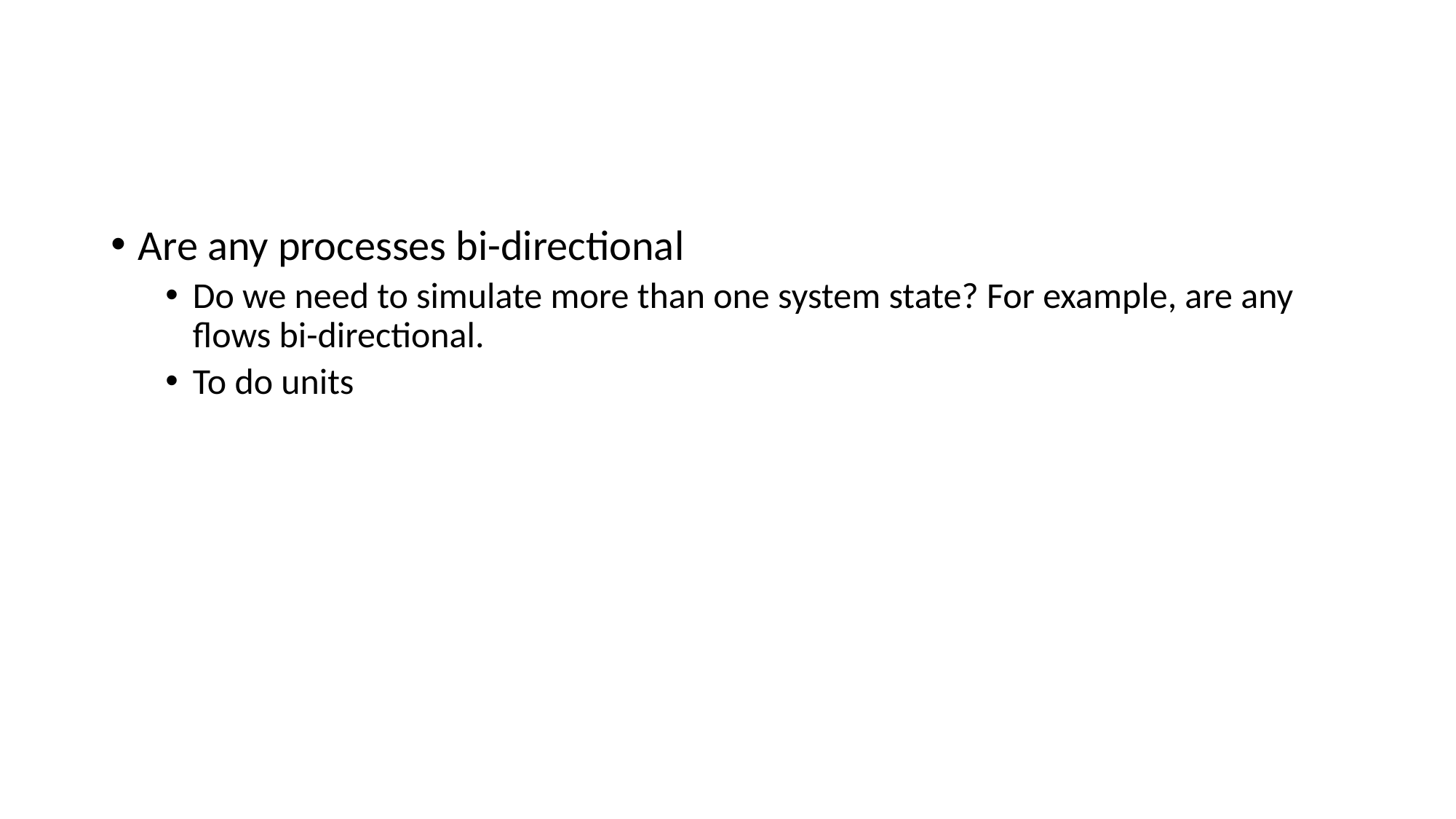

#
Are any processes bi-directional
Do we need to simulate more than one system state? For example, are any flows bi-directional.
To do units